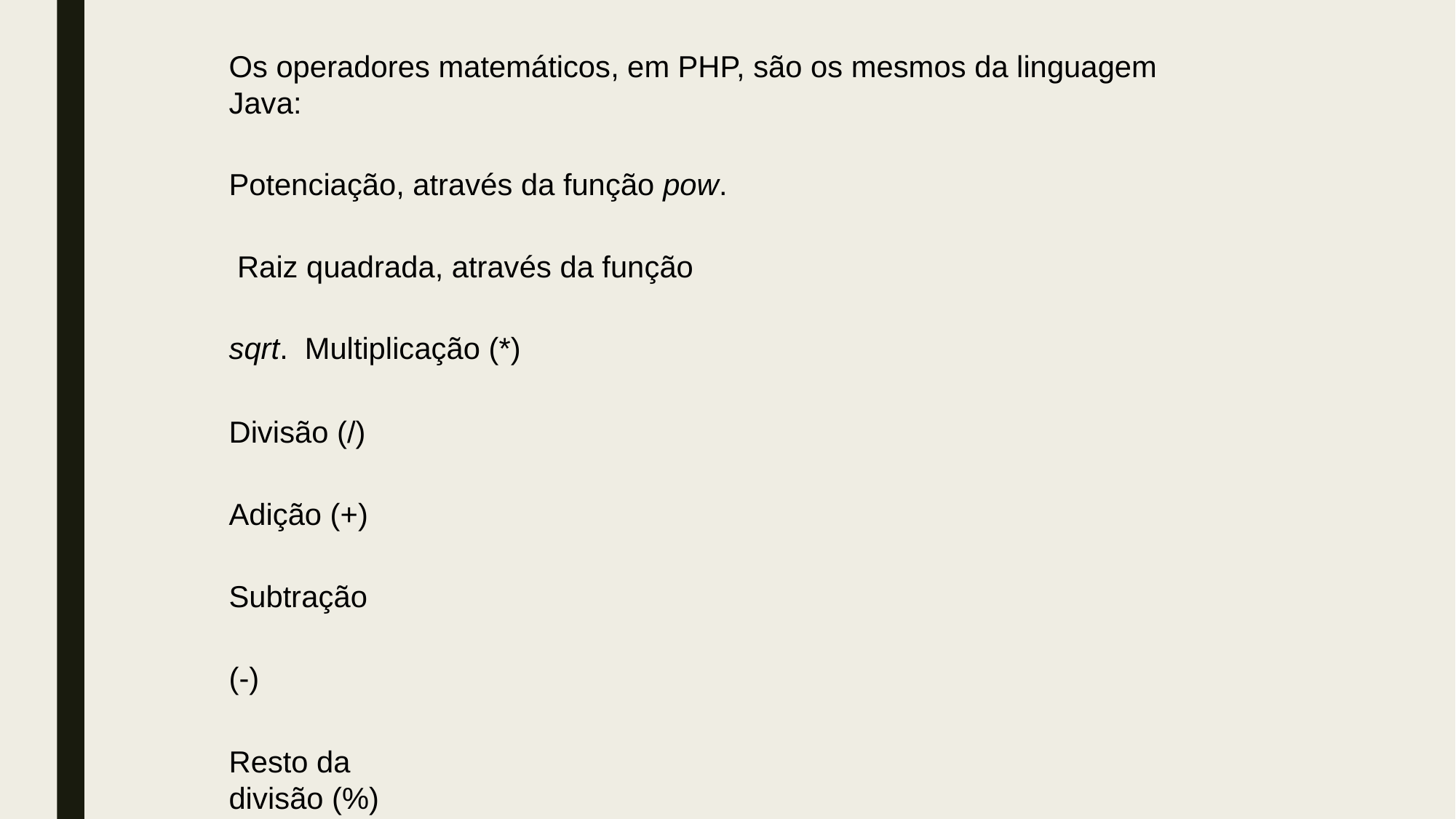

Os operadores matemáticos, em PHP, são os mesmos da linguagem Java:
Potenciação, através da função pow.  Raiz quadrada, através da função sqrt.  Multiplicação (*)

Divisão (/)
Adição (+)  Subtração (-)

Resto da divisão (%)